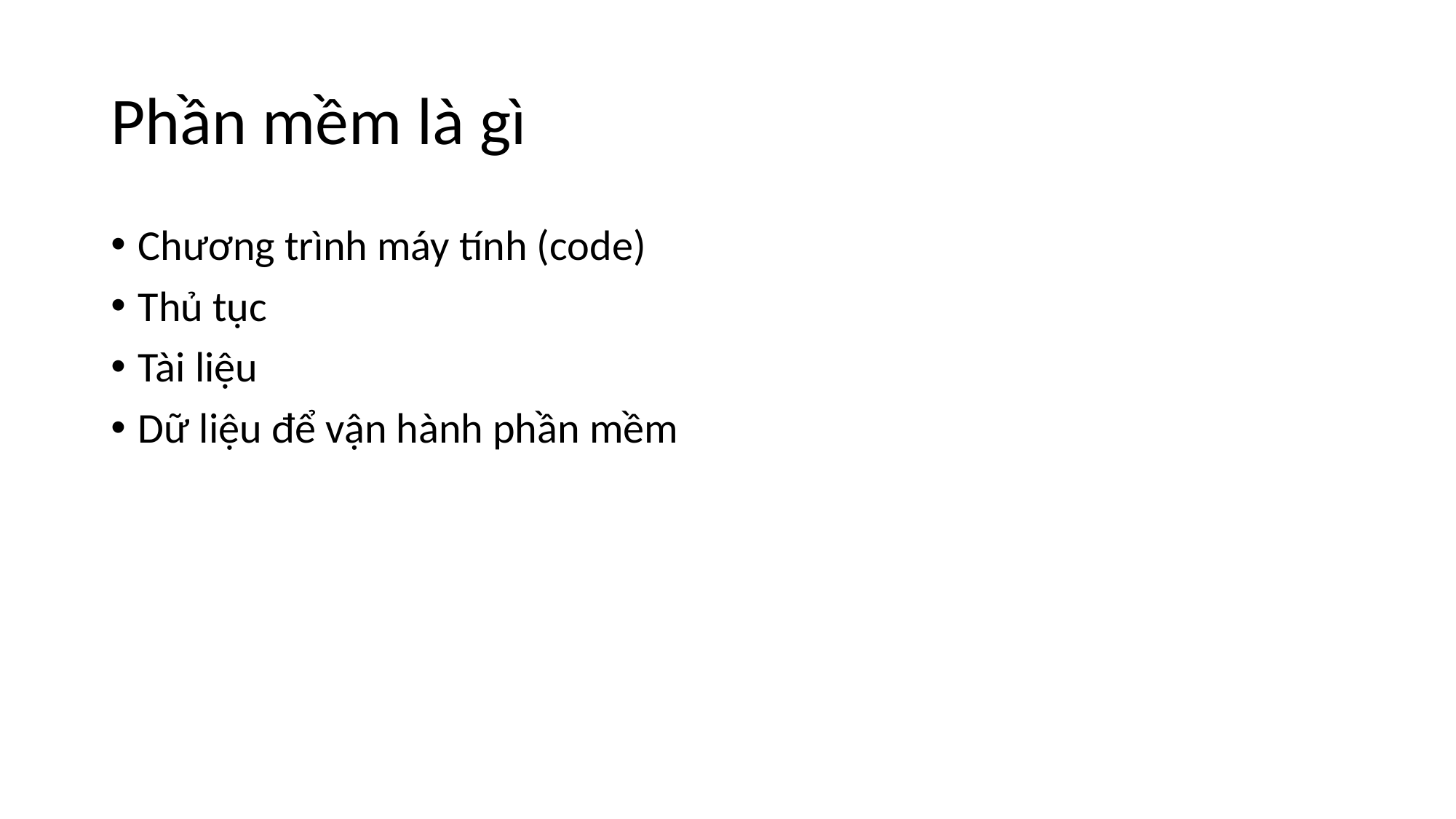

# Phần mềm là gì
Chương trình máy tính (code)
Thủ tục
Tài liệu
Dữ liệu để vận hành phần mềm